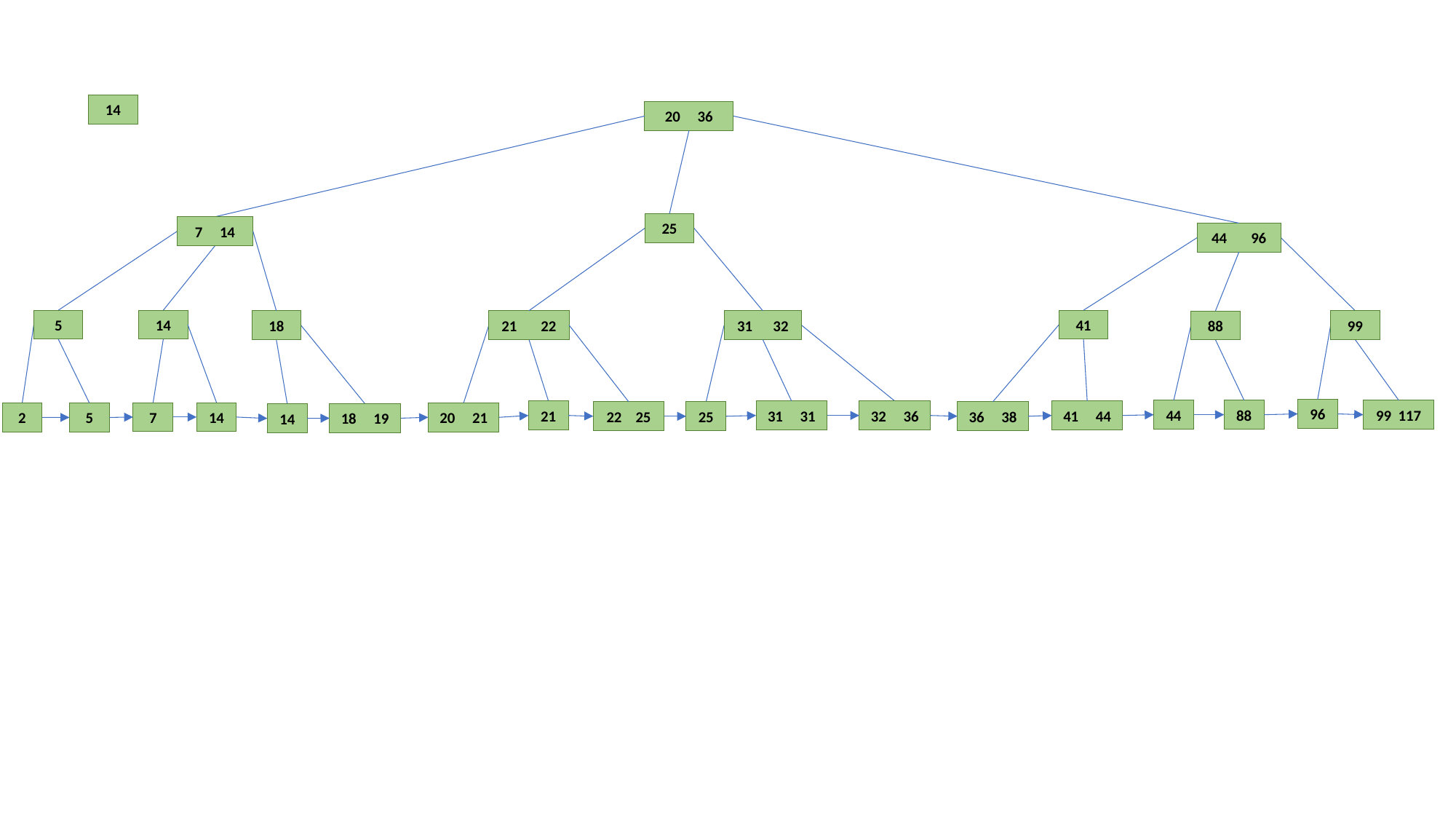

14
20     36
25
7     14
44       96
41
5
14
21       22
18
99
31      32
88
96
99  117
44
88
21
31     31
41     44
32     36
25
36     38
22    25
14
7
20     21
2
5
18     19
14